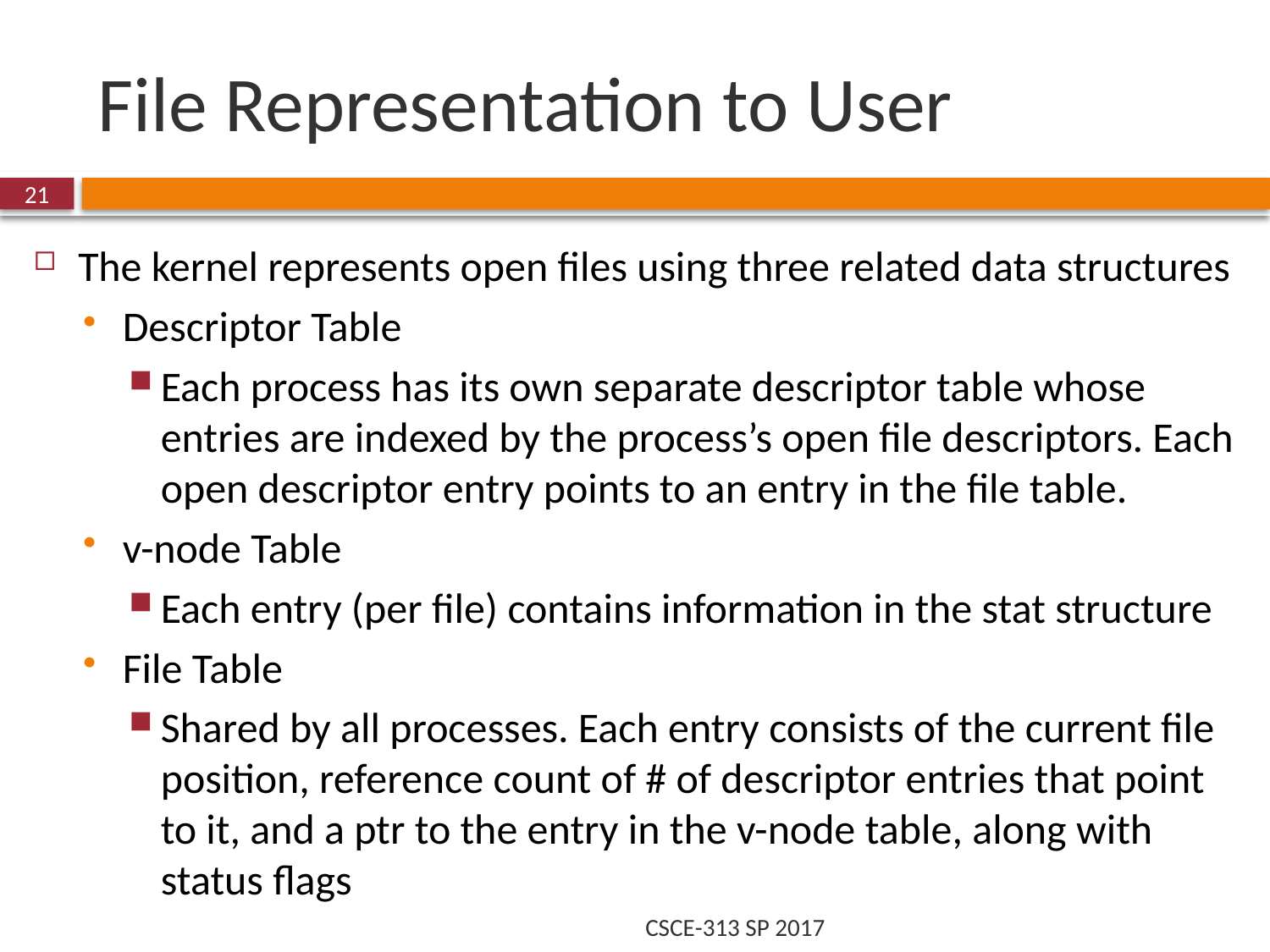

# File Representation to User
21
The kernel represents open files using three related data structures
Descriptor Table
Each process has its own separate descriptor table whose entries are indexed by the process’s open file descriptors. Each open descriptor entry points to an entry in the file table.
v-node Table
Each entry (per file) contains information in the stat structure
File Table
Shared by all processes. Each entry consists of the current file position, reference count of # of descriptor entries that point to it, and a ptr to the entry in the v-node table, along with status flags
CSCE-313 SP 2017